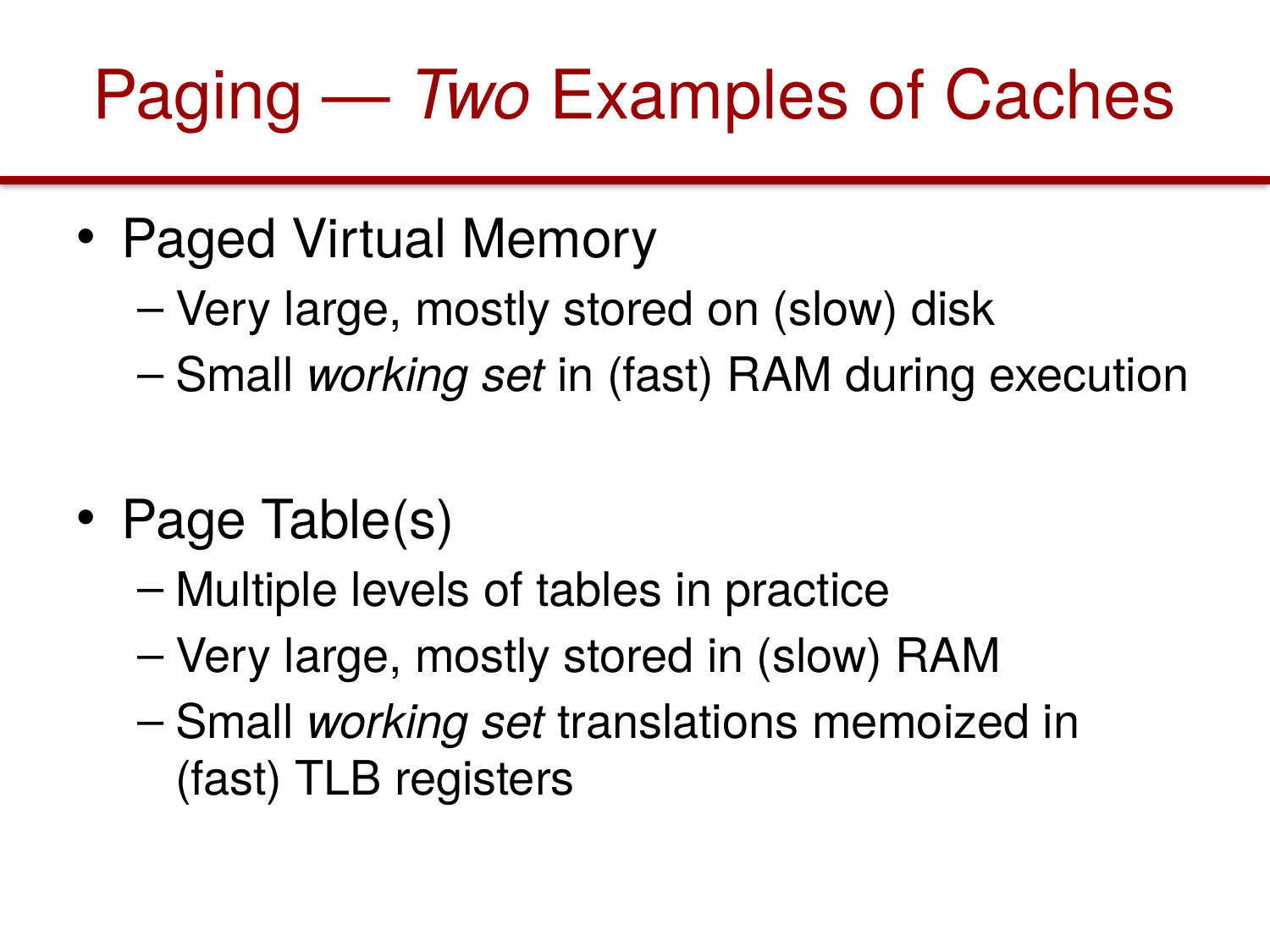

# Paging — Two Examples of Caches
Paged Virtual Memory
Very large, mostly stored on (slow) disk
Small working set in (fast) RAM during execution

Page Table(s)
Multiple levels of tables in practice
Very large, mostly stored in (slow) RAM
Small working set translations memoized in (fast) TLB registers